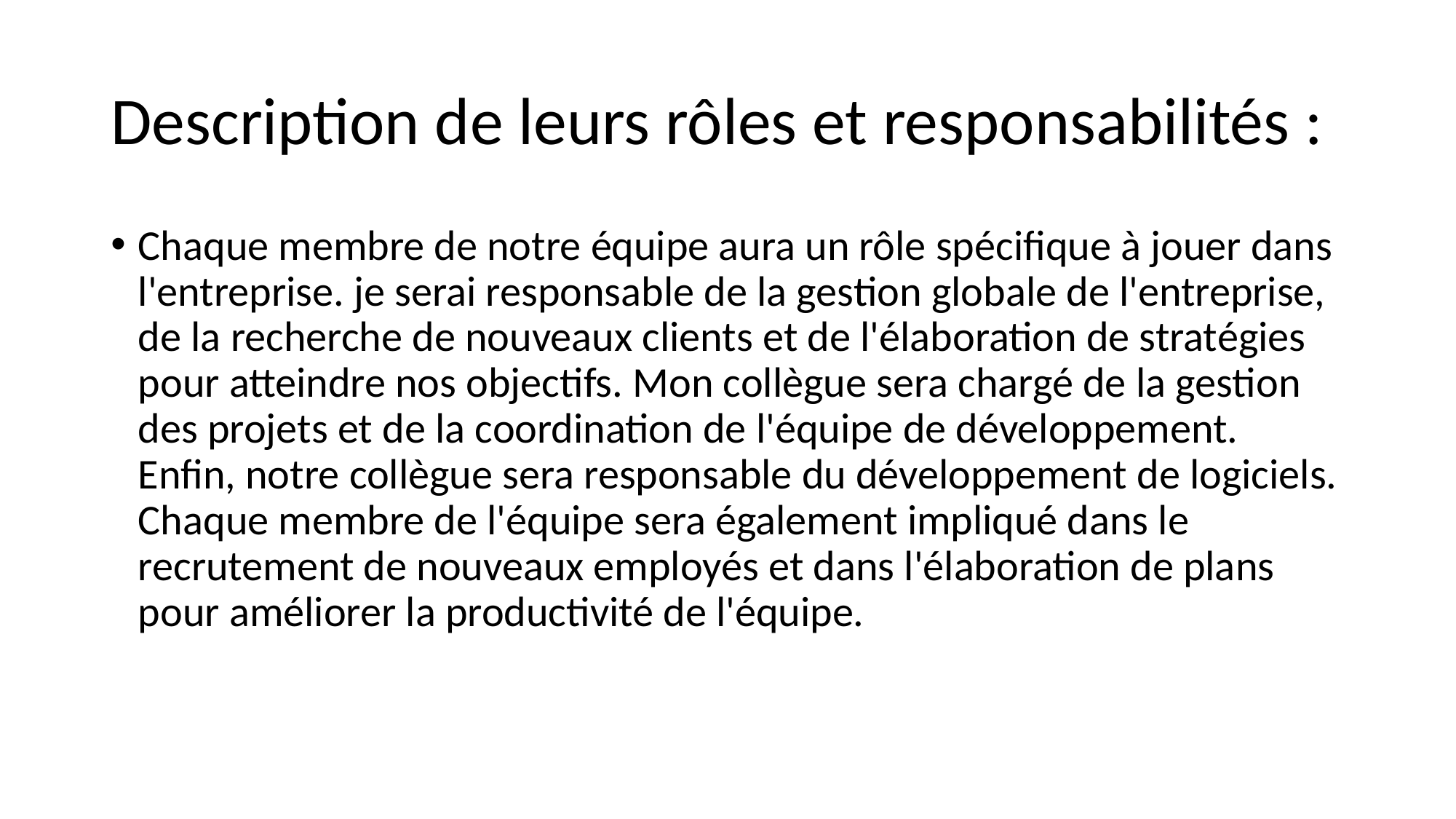

# Description de leurs rôles et responsabilités :
Chaque membre de notre équipe aura un rôle spécifique à jouer dans l'entreprise. je serai responsable de la gestion globale de l'entreprise, de la recherche de nouveaux clients et de l'élaboration de stratégies pour atteindre nos objectifs. Mon collègue sera chargé de la gestion des projets et de la coordination de l'équipe de développement. Enfin, notre collègue sera responsable du développement de logiciels. Chaque membre de l'équipe sera également impliqué dans le recrutement de nouveaux employés et dans l'élaboration de plans pour améliorer la productivité de l'équipe.